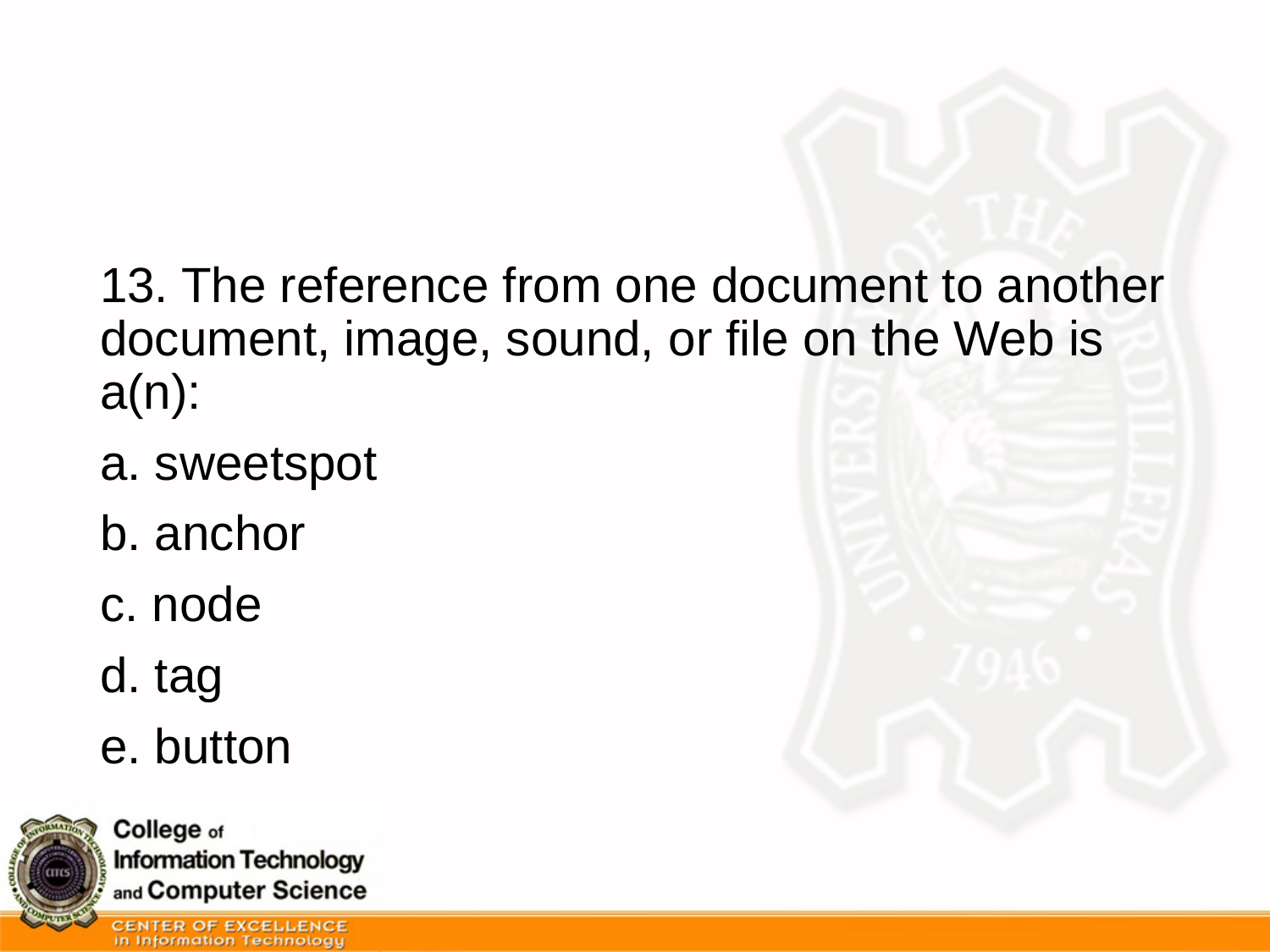

#
13. The reference from one document to another document, image, sound, or file on the Web is a(n):
a. sweetspot
b. anchor
c. node
d. tag
e. button